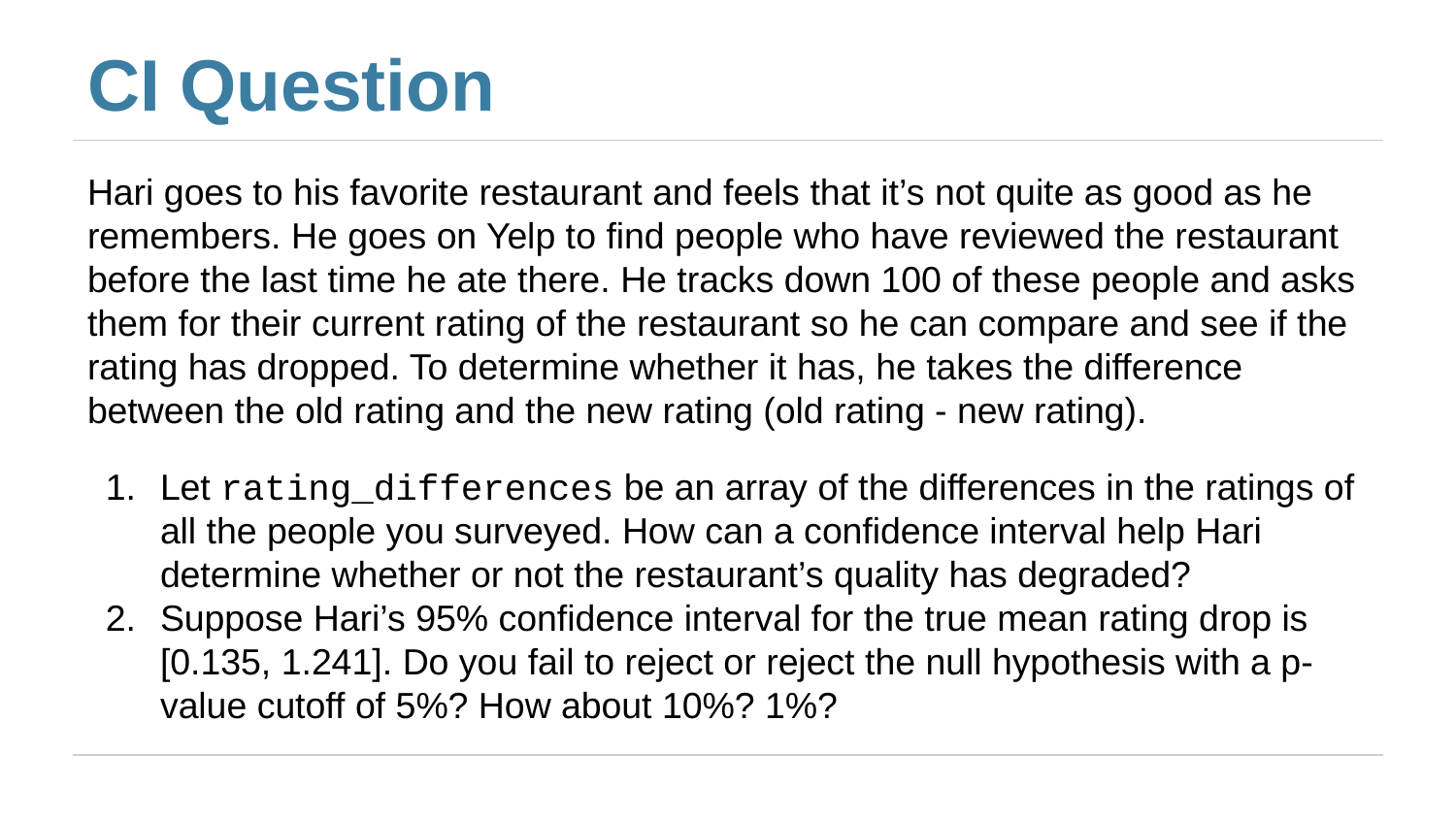

# CI Question
Hari goes to his favorite restaurant and feels that it’s not quite as good as he remembers. He goes on Yelp to find people who have reviewed the restaurant before the last time he ate there. He tracks down 100 of these people and asks them for their current rating of the restaurant so he can compare and see if the rating has dropped. To determine whether it has, he takes the difference between the old rating and the new rating (old rating - new rating).
Let rating_differences be an array of the differences in the ratings of all the people you surveyed. How can a confidence interval help Hari determine whether or not the restaurant’s quality has degraded?
Suppose Hari’s 95% confidence interval for the true mean rating drop is [0.135, 1.241]. Do you fail to reject or reject the null hypothesis with a p-value cutoff of 5%? How about 10%? 1%?